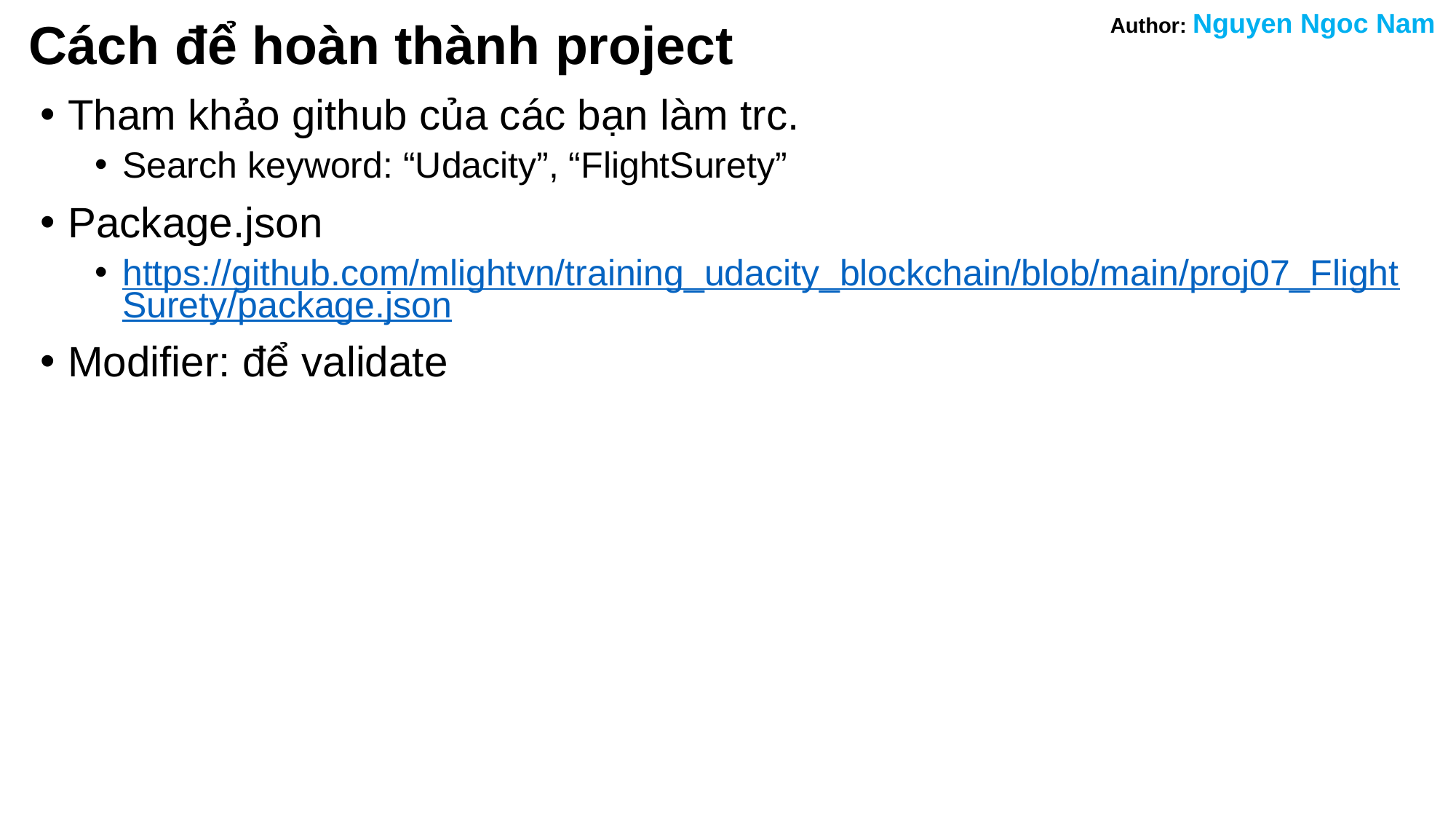

# Cách để hoàn thành project
Tham khảo github của các bạn làm trc.
Search keyword: “Udacity”, “FlightSurety”
Package.json
https://github.com/mlightvn/training_udacity_blockchain/blob/main/proj07_FlightSurety/package.json
Modifier: để validate